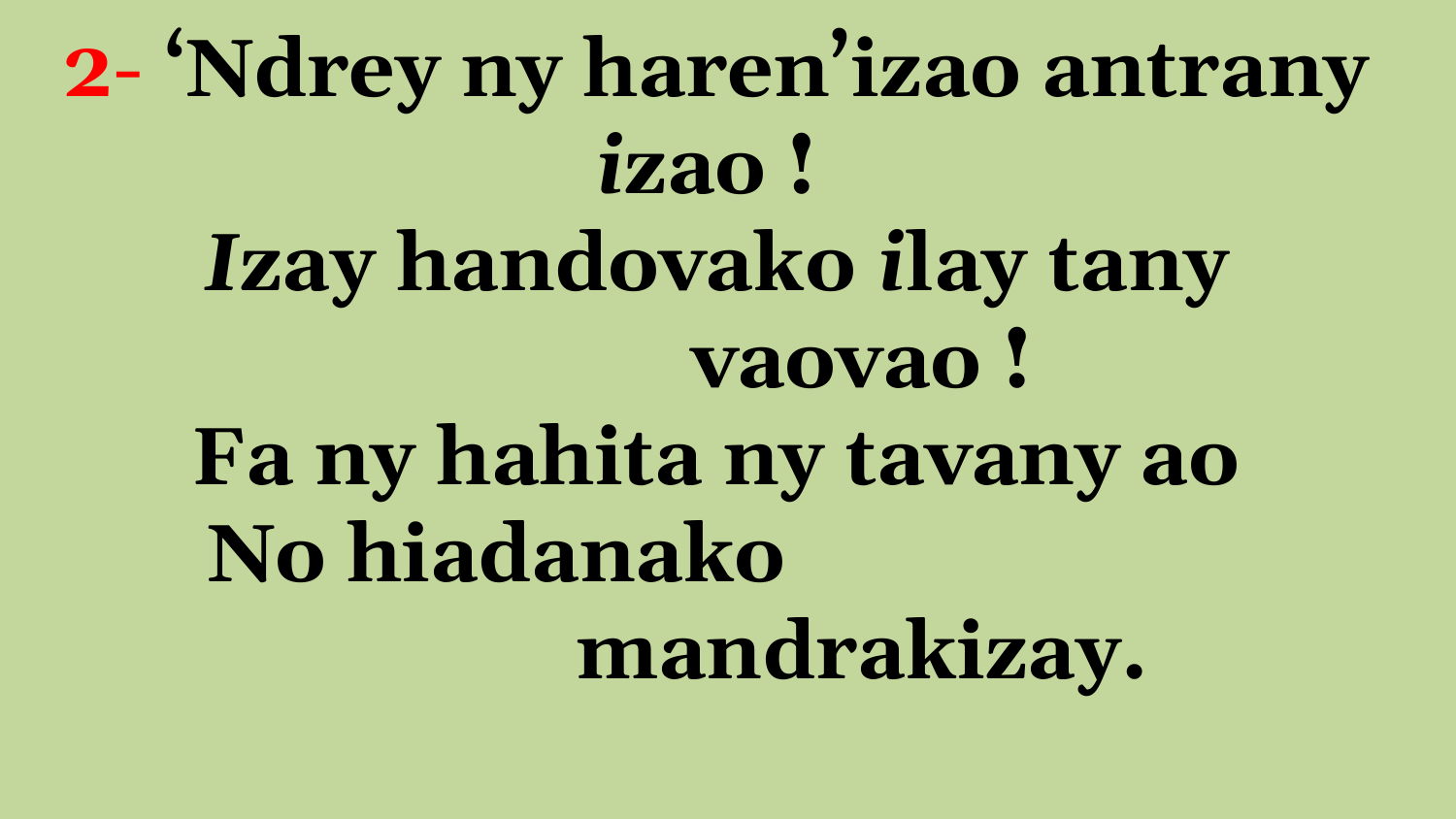

# 2- ‘Ndrey ny haren’izao antrany izao ! Izay handovako ilay tany vaovao ! Fa ny hahita ny tavany ao No hiadanako 						mandrakizay.